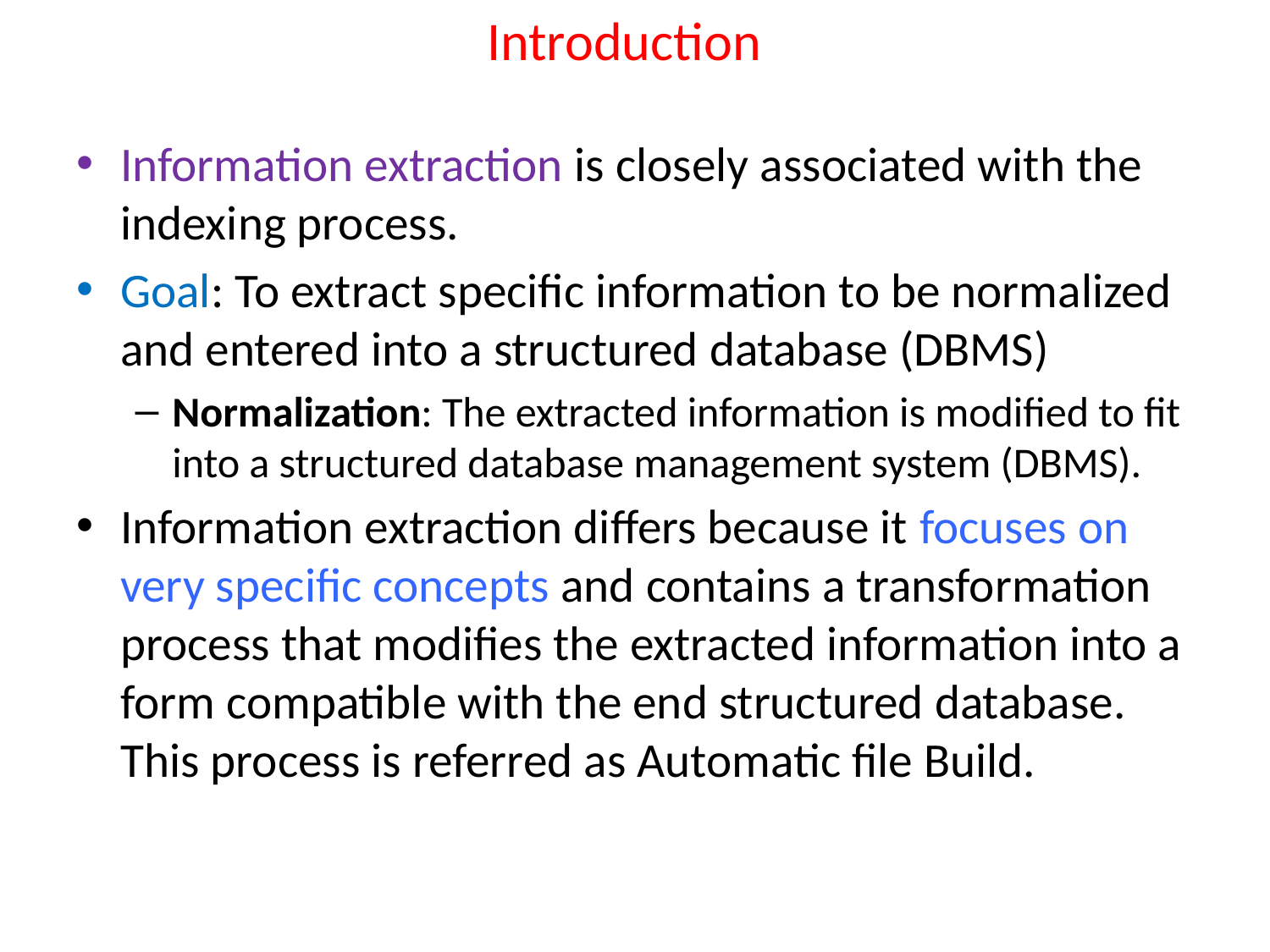

# Introduction
Information extraction is closely associated with the indexing process.
Goal: To extract specific information to be normalized and entered into a structured database (DBMS)
Normalization: The extracted information is modified to fit into a structured database management system (DBMS).
Information extraction differs because it focuses on very specific concepts and contains a transformation process that modifies the extracted information into a form compatible with the end structured database. This process is referred as Automatic file Build.